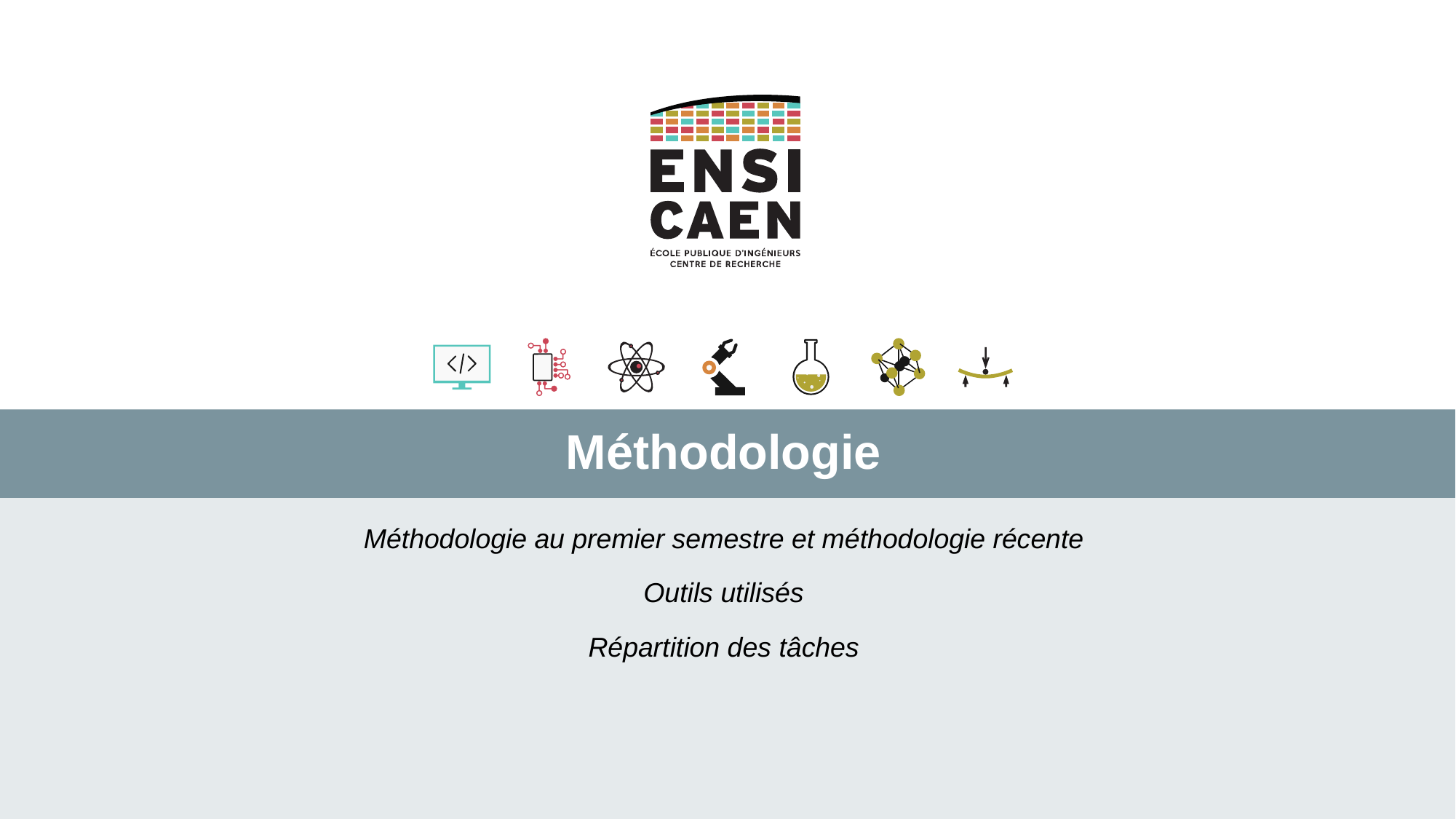

# Méthodologie
Méthodologie au premier semestre et méthodologie récente
Outils utilisés
Répartition des tâches